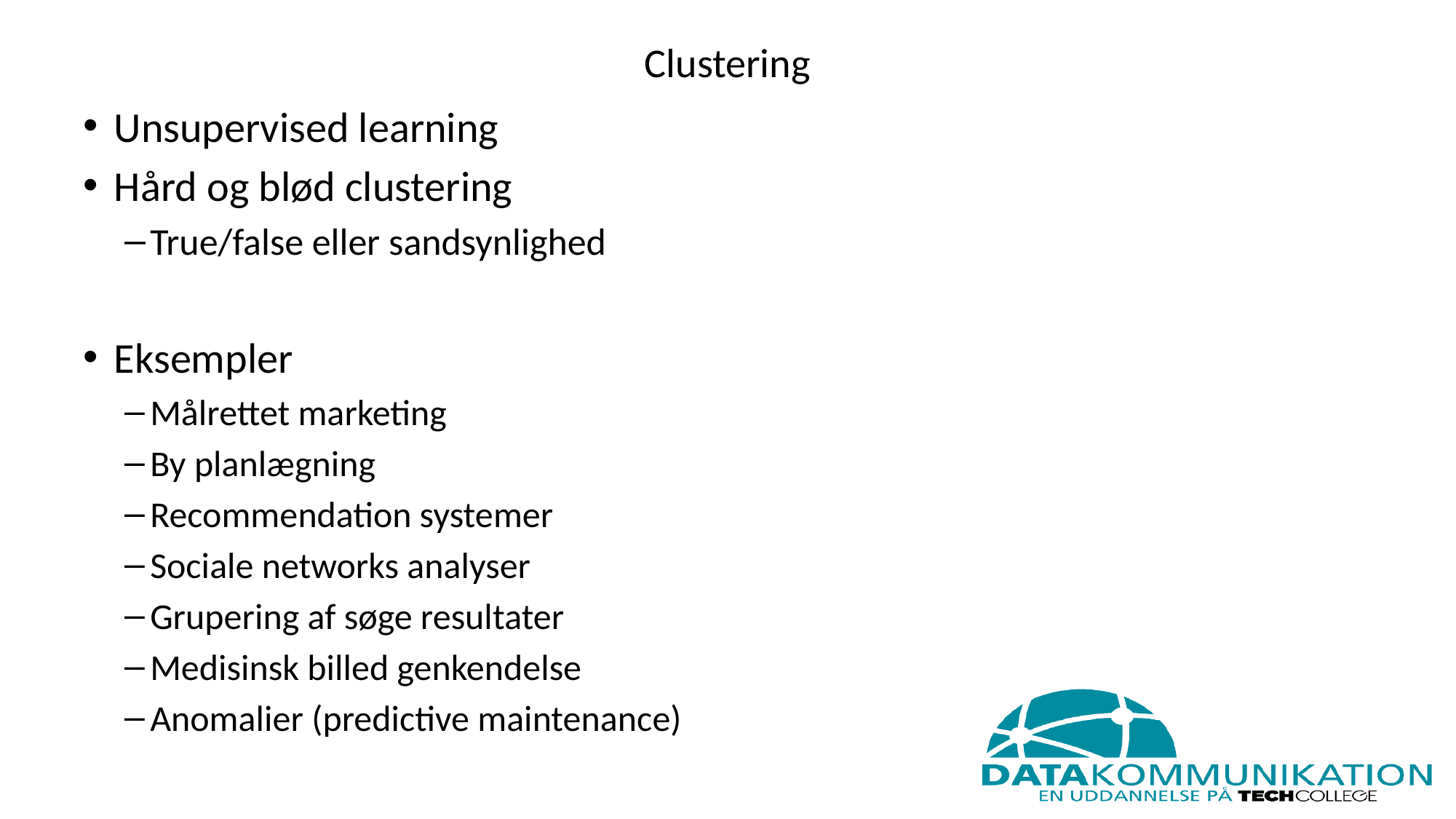

# Clustering
Unsupervised learning
Hård og blød clustering
True/false eller sandsynlighed

Eksempler
Målrettet marketing
By planlægning
Recommendation systemer
Sociale networks analyser
Grupering af søge resultater
Medisinsk billed genkendelse
Anomalier (predictive maintenance)